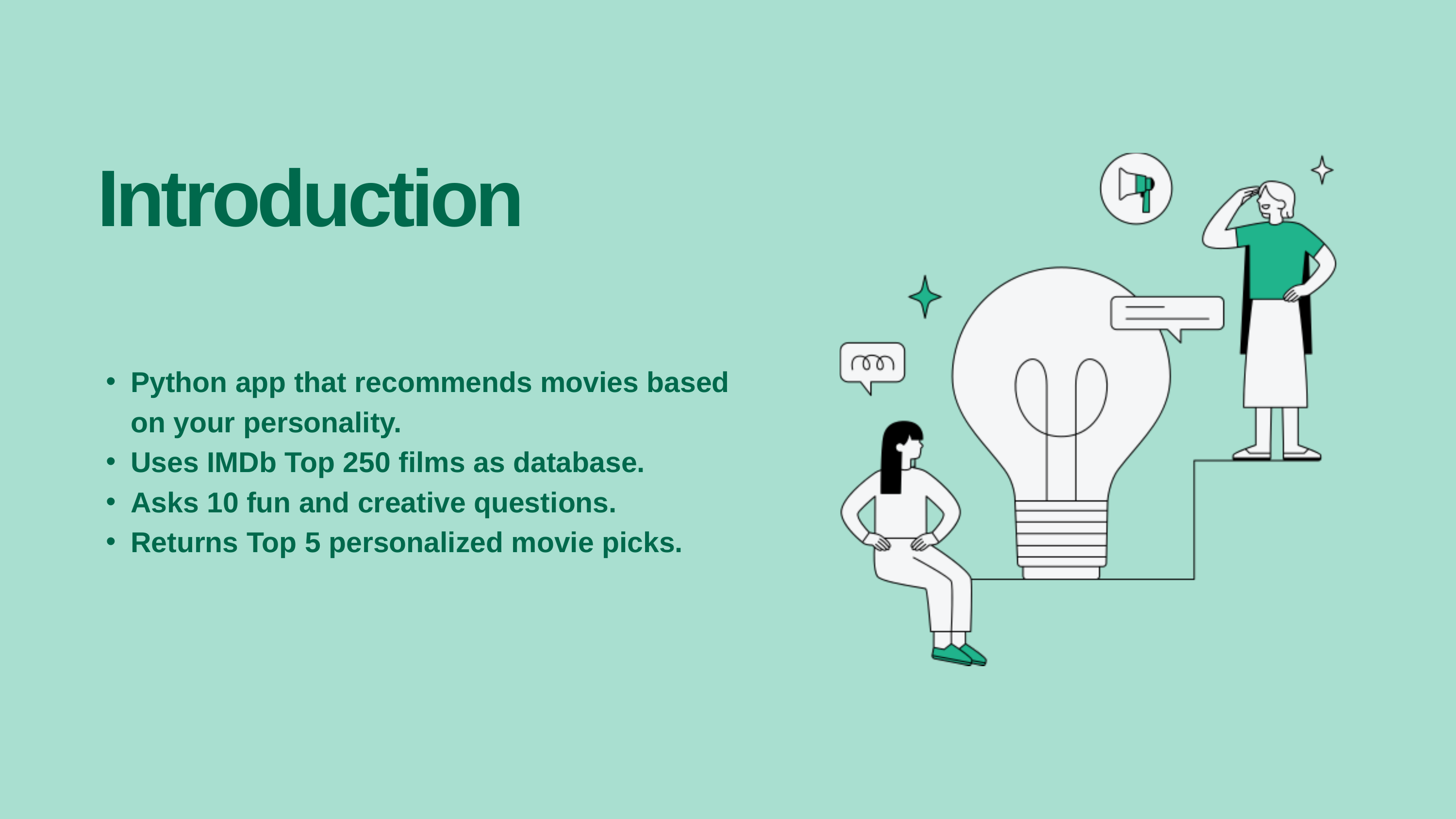

Introduction

Python app that recommends movies based on your personality.
Uses IMDb Top 250 films as database.
Asks 10 fun and creative questions.
Returns Top 5 personalized movie picks.